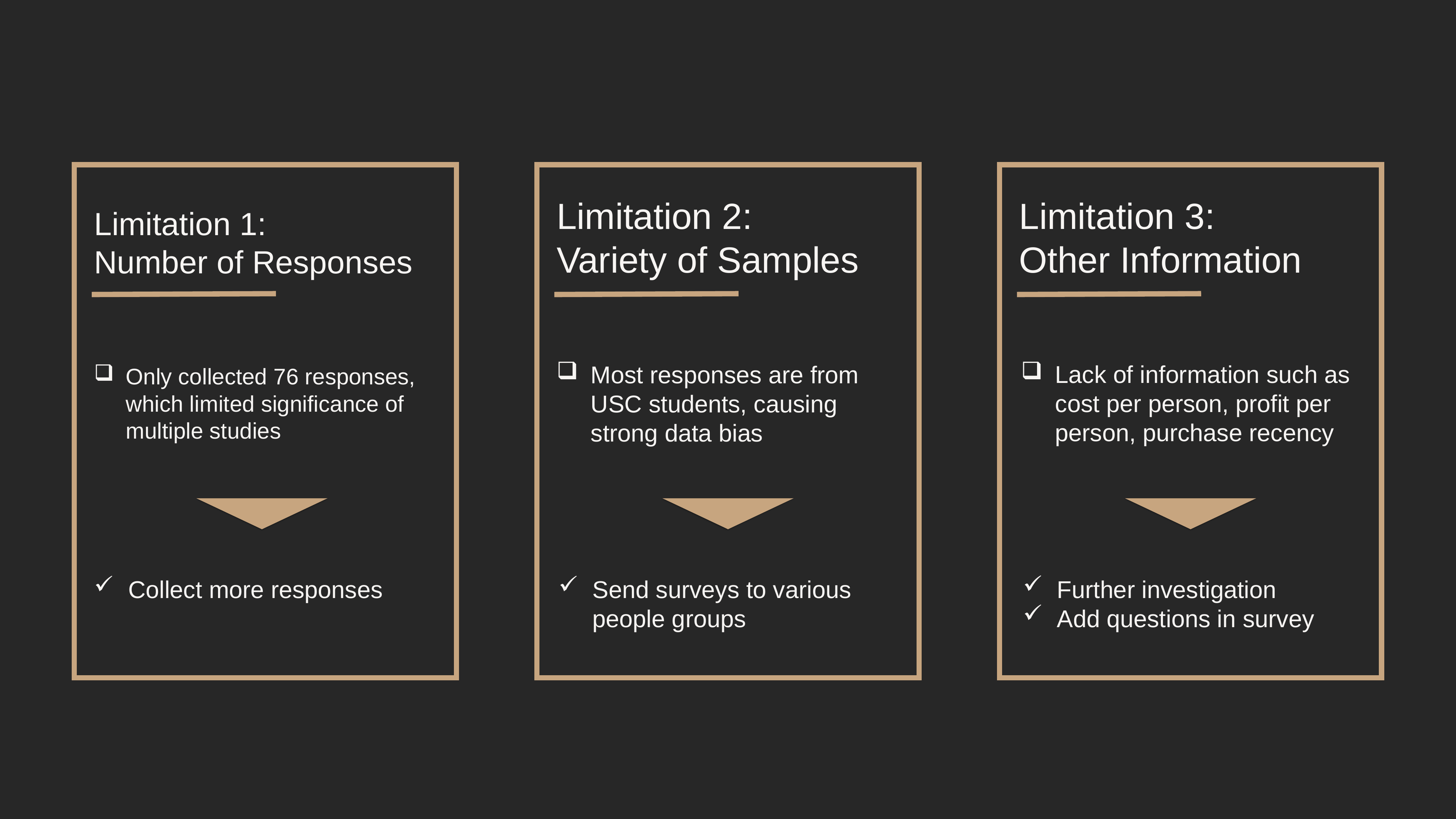

Limitation 1:
Number of Responses
Limitation 2:
Variety of Samples
Limitation 3:
Other Information

Only collected 76 responses, which limited significance of multiple studies
Lack of information such as cost per person, profit per person, purchase recency
Most responses are from USC students, causing strong data bias

Further investigation
Add questions in survey
Collect more responses
Send surveys to various people groups